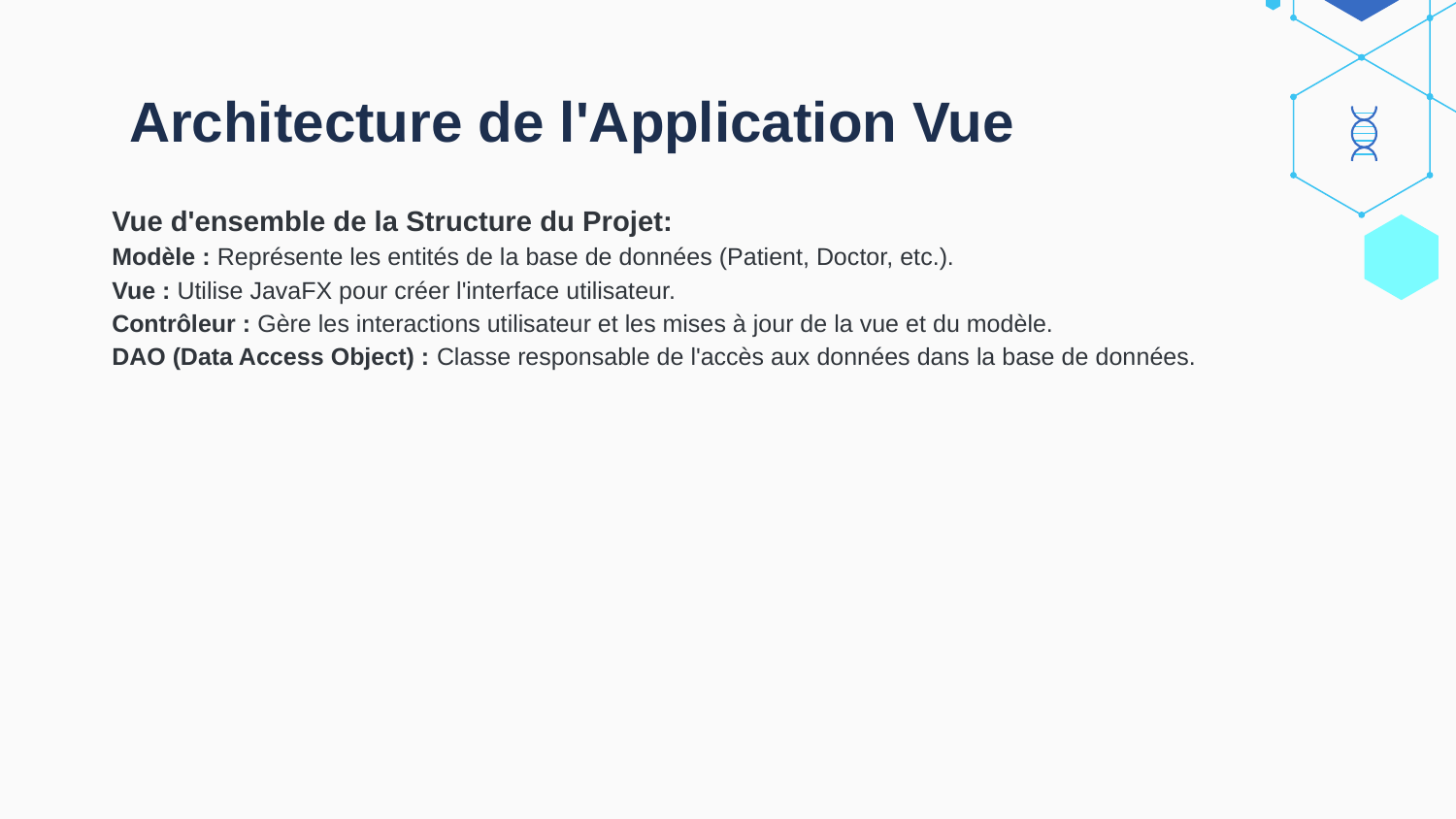

# Architecture de l'Application Vue
Vue d'ensemble de la Structure du Projet:
Modèle : Représente les entités de la base de données (Patient, Doctor, etc.).
Vue : Utilise JavaFX pour créer l'interface utilisateur.
Contrôleur : Gère les interactions utilisateur et les mises à jour de la vue et du modèle.
DAO (Data Access Object) : Classe responsable de l'accès aux données dans la base de données.